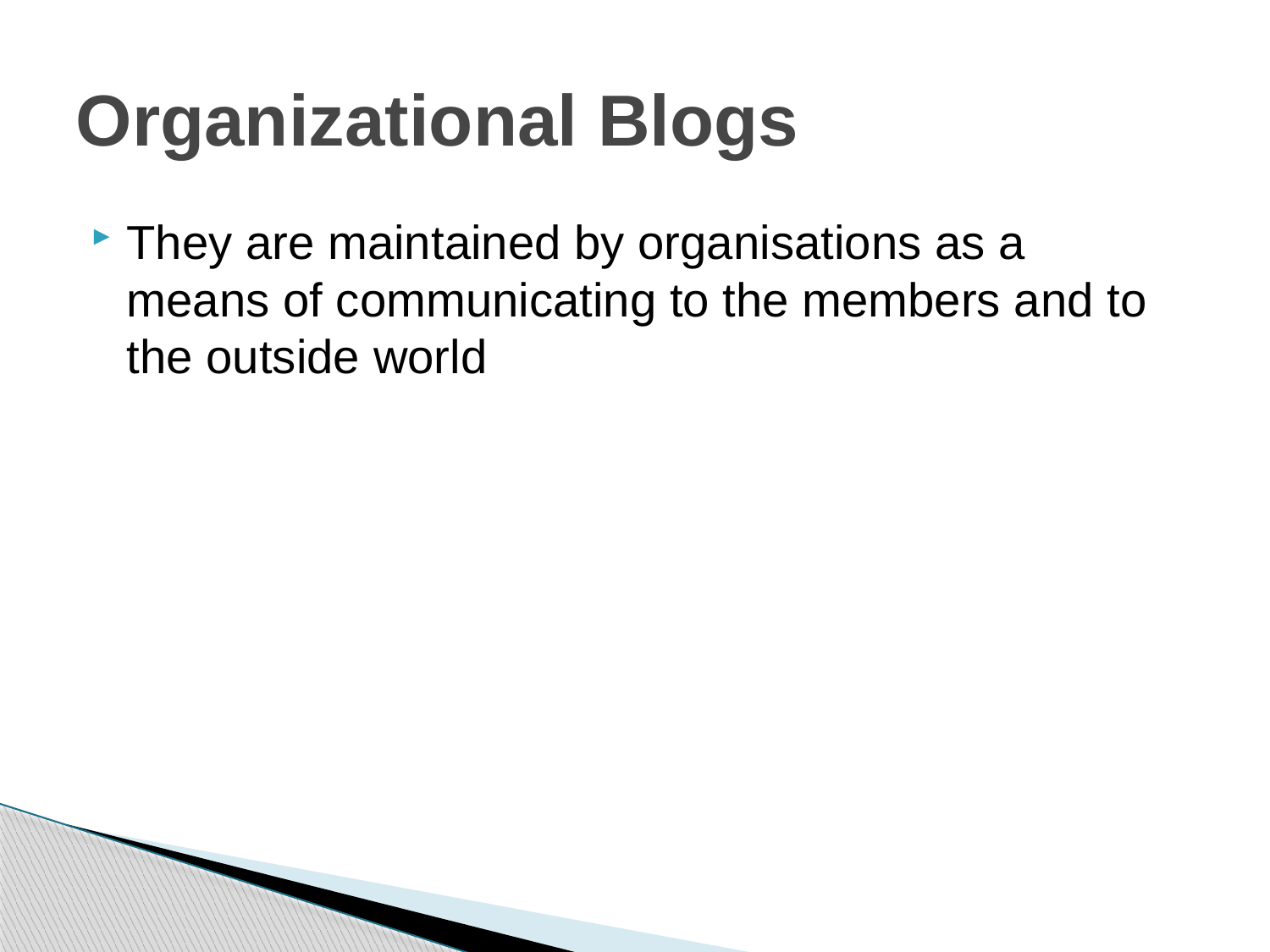

# Organizational Blogs
They are maintained by organisations as a  means of communicating to the members and to the outside world